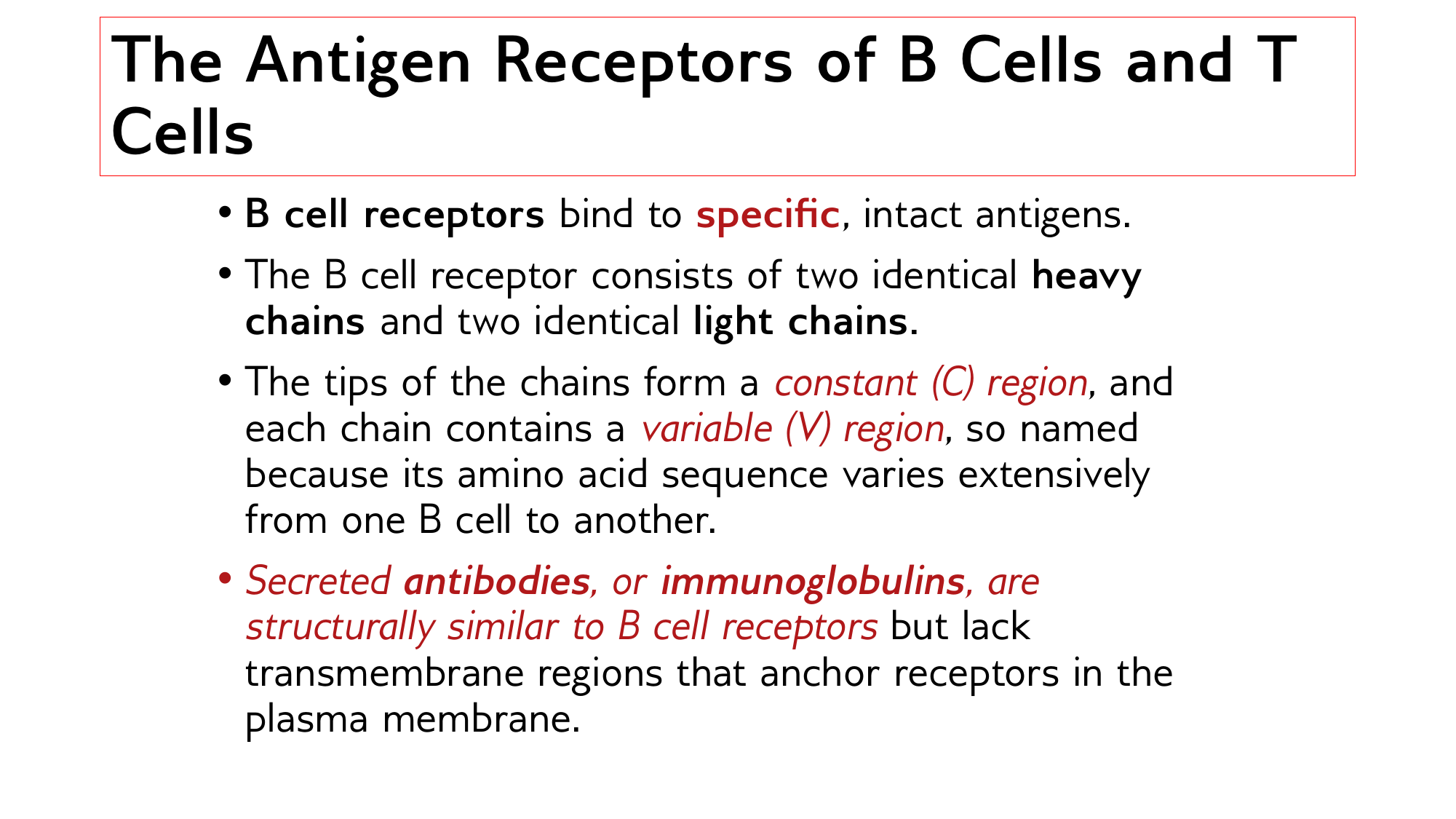

# The Antigen Receptors of B Cells and T Cells
B cell receptors bind to specific, intact antigens.
The B cell receptor consists of two identical heavy chains and two identical light chains.
The tips of the chains form a constant (C) region, and each chain contains a variable (V) region, so named because its amino acid sequence varies extensively from one B cell to another.
Secreted antibodies, or immunoglobulins, are structurally similar to B cell receptors but lack transmembrane regions that anchor receptors in the plasma membrane.